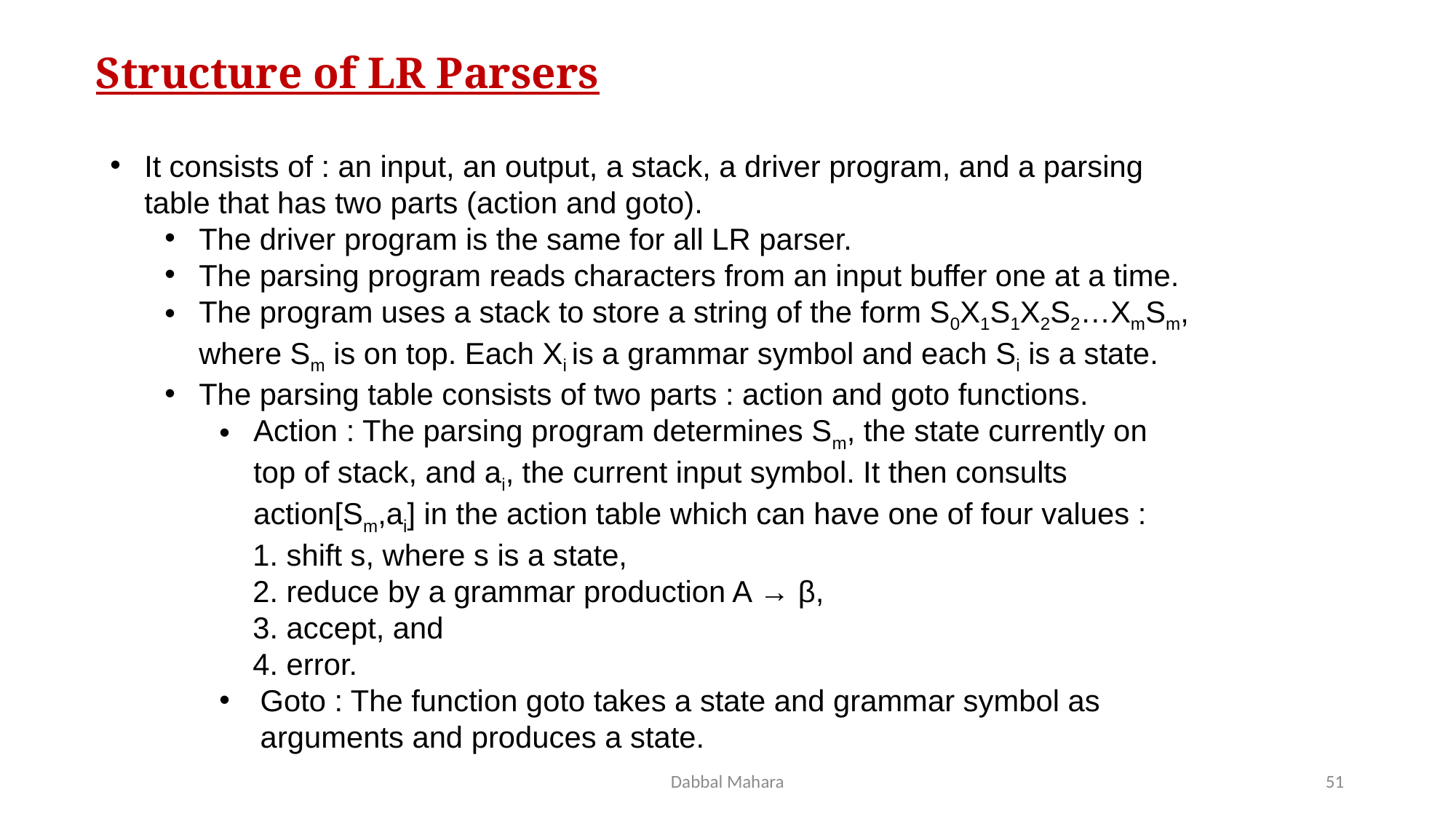

# Structure of LR Parsers
It consists of : an input, an output, a stack, a driver program, and a parsing table that has two parts (action and goto).
The driver program is the same for all LR parser.
The parsing program reads characters from an input buffer one at a time.
The program uses a stack to store a string of the form S0X1S1X2S2…XmSm, where Sm is on top. Each Xi is a grammar symbol and each Si is a state.
The parsing table consists of two parts : action and goto functions.
Action : The parsing program determines Sm, the state currently on top of stack, and ai, the current input symbol. It then consults action[Sm,ai] in the action table which can have one of four values :
    1. shift s, where s is a state,
    2. reduce by a grammar production A → β,
    3. accept, and
    4. error.
Goto : The function goto takes a state and grammar symbol as arguments and produces a state.
Dabbal Mahara
51